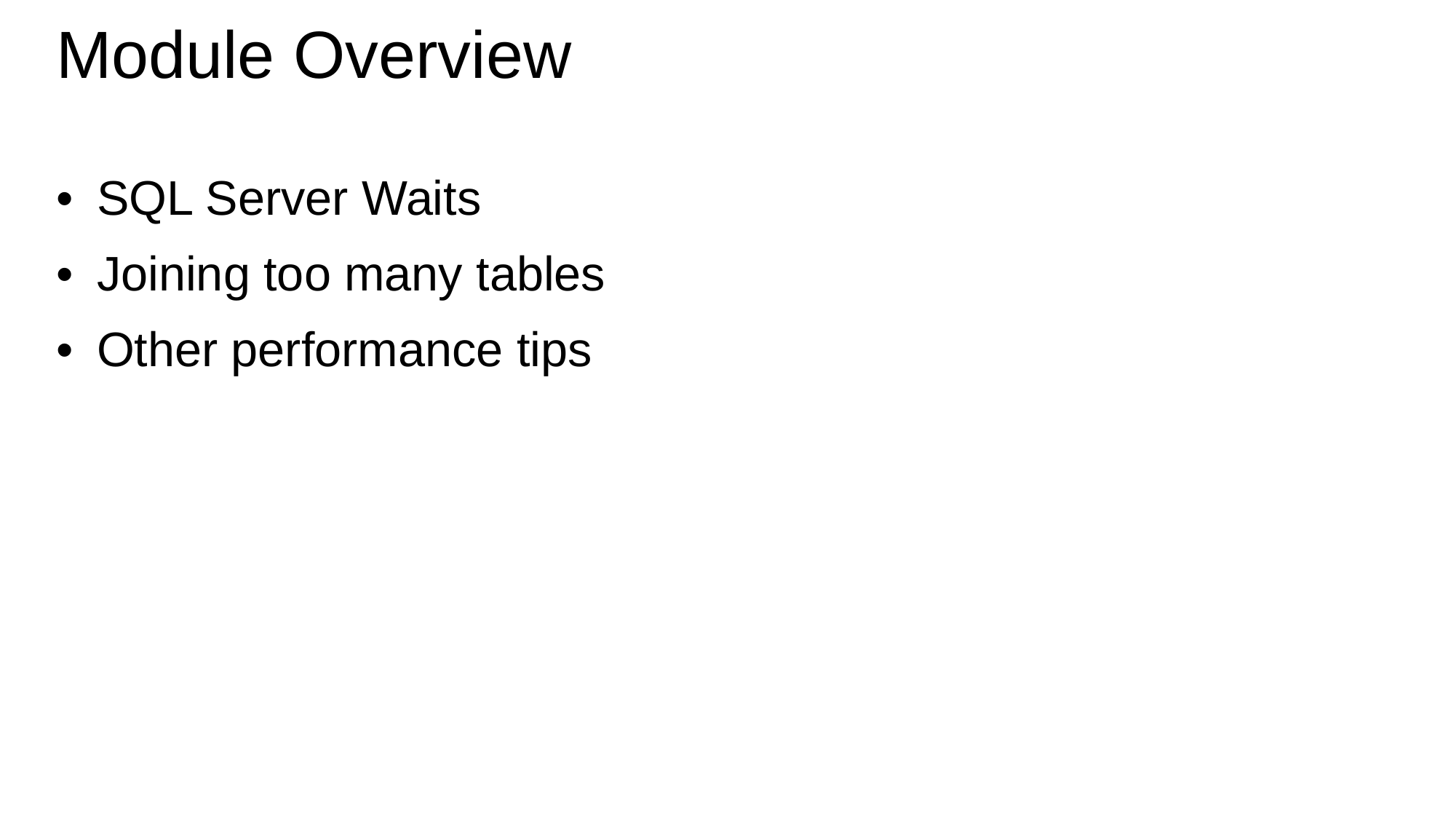

# Module Overview
SQL Server Waits
Joining too many tables
Other performance tips